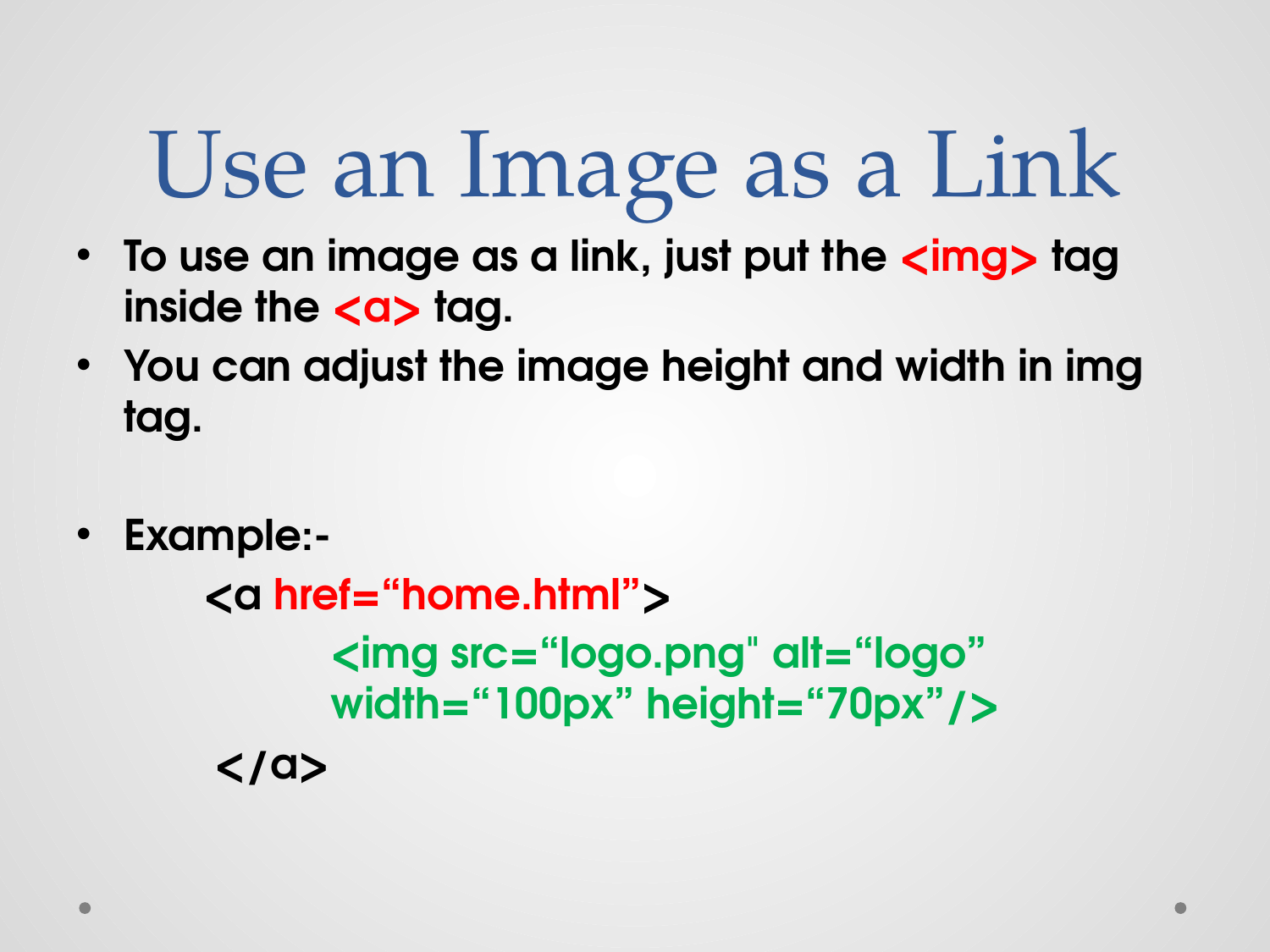

# Use an Image as a Link
To use an image as a link, just put the <img> tag inside the <a> tag.
You can adjust the image height and width in img tag.

Example:-
	<a href=“home.html”>
		<img src=“logo.png" alt=“logo” 			width=“100px” height=“70px”/>
	 </a>